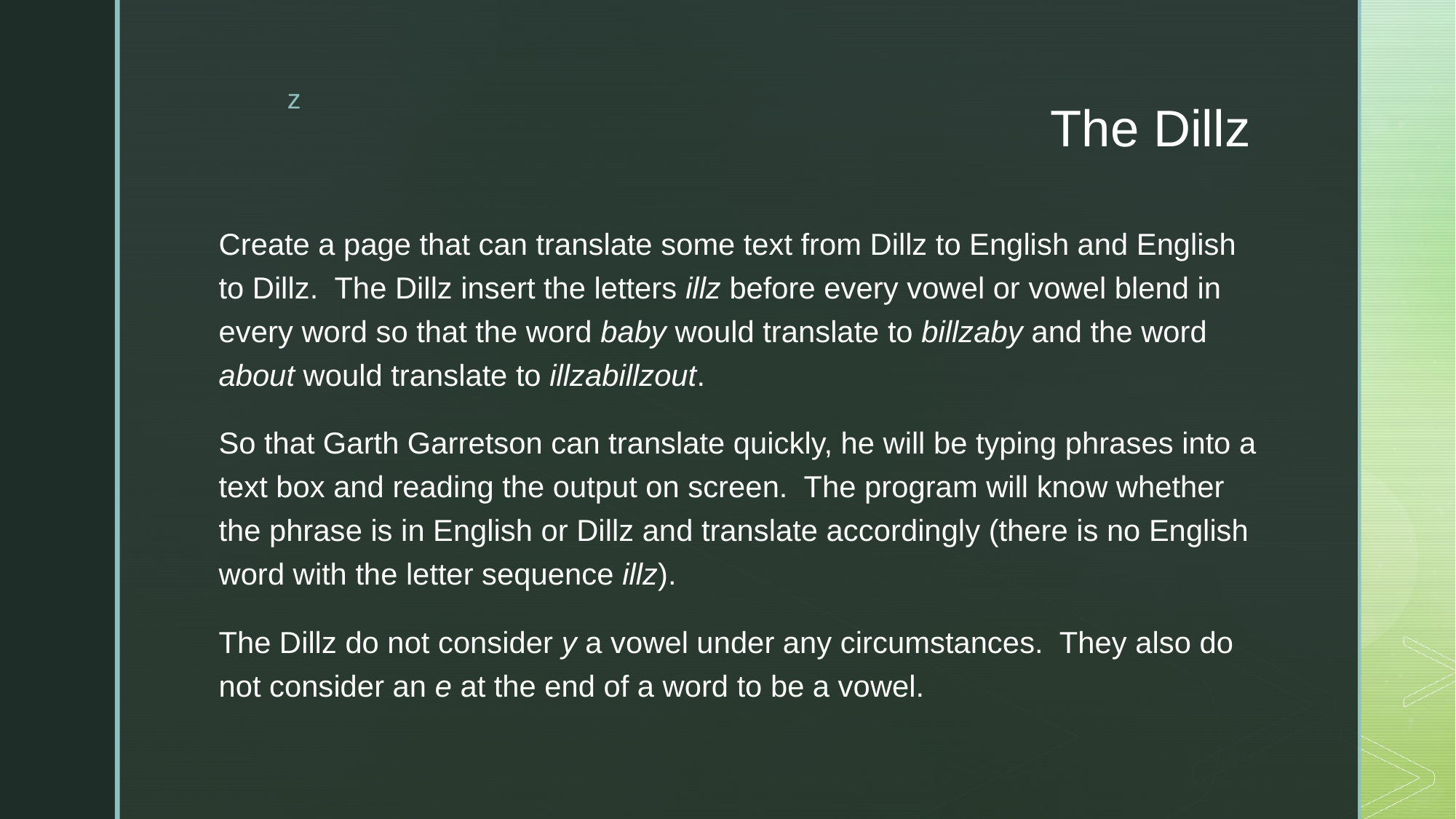

# The Dillz
Create a page that can translate some text from Dillz to English and English to Dillz.  The Dillz insert the letters illz before every vowel or vowel blend in every word so that the word baby would translate to billzaby and the word about would translate to illzabillzout.
So that Garth Garretson can translate quickly, he will be typing phrases into a text box and reading the output on screen.  The program will know whether the phrase is in English or Dillz and translate accordingly (there is no English word with the letter sequence illz).
The Dillz do not consider y a vowel under any circumstances.  They also do not consider an e at the end of a word to be a vowel.